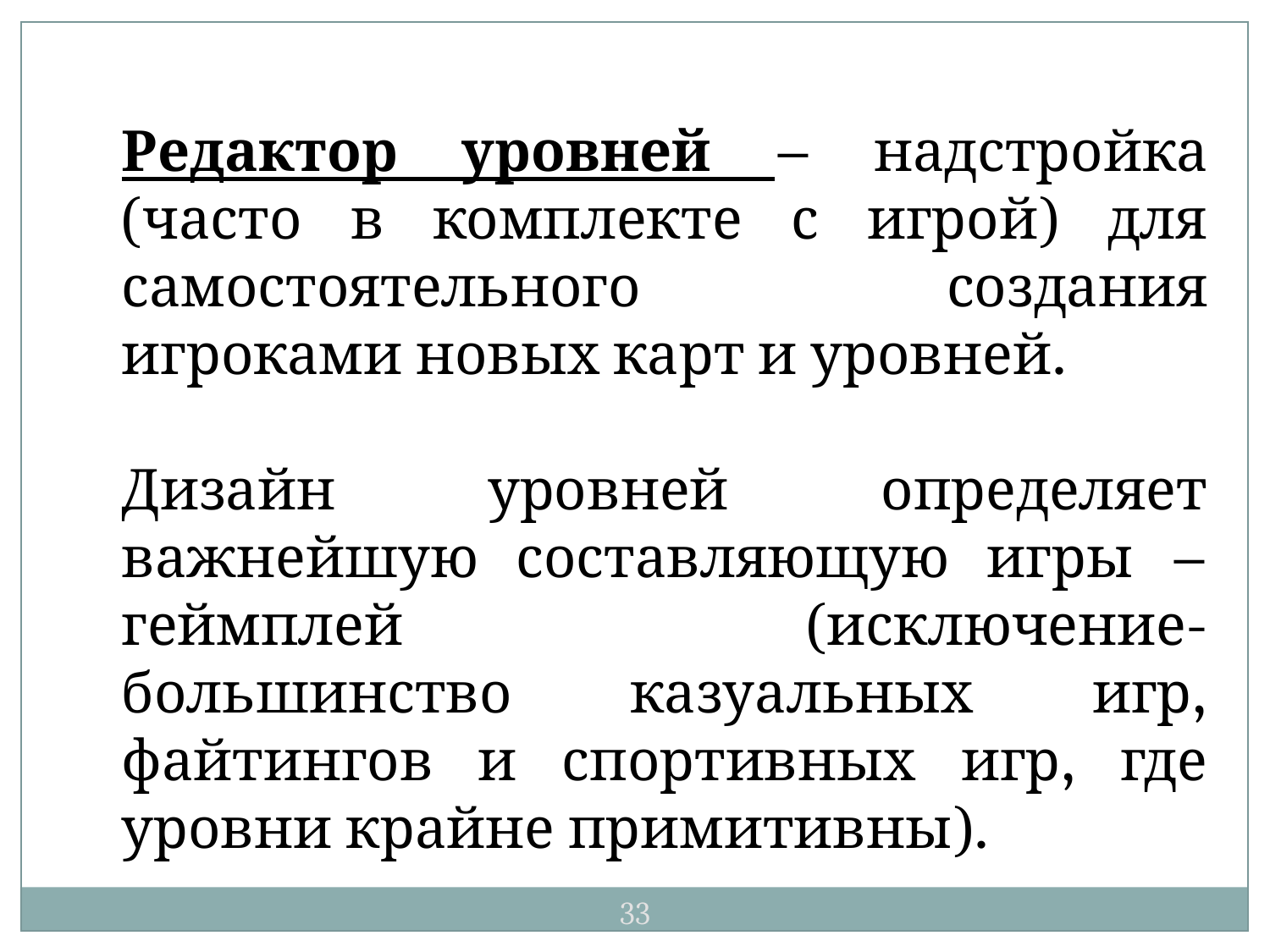

Редактор уровней – надстройка (часто в комплекте с игрой) для самостоятельного создания игроками новых карт и уровней.

Дизайн уровней определяет важнейшую составляющую игры – геймплей (исключение- большинство казуальных игр, файтингов и спортивных игр, где уровни крайне примитивны).
33